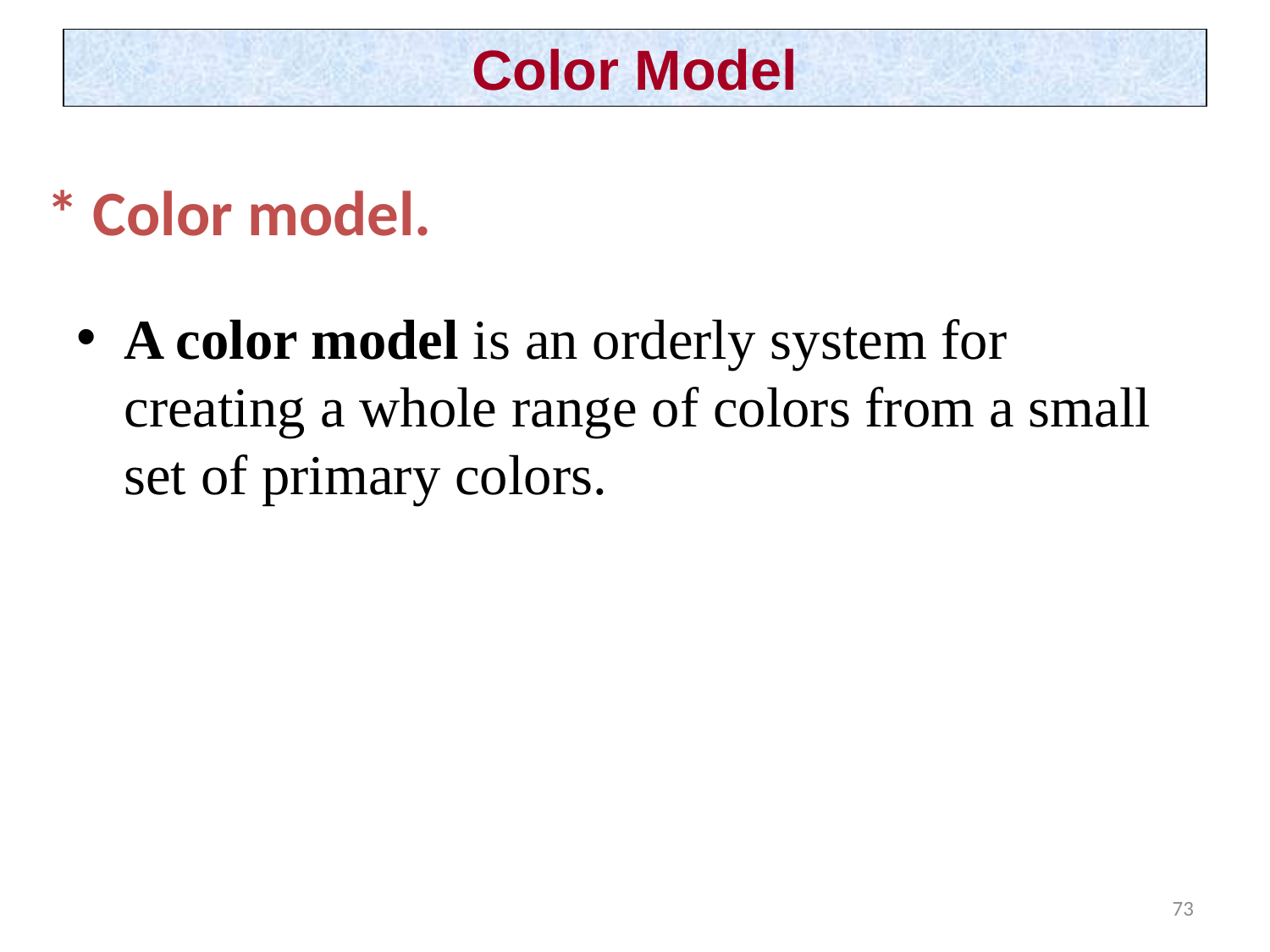

Color Model
* Color model.
A color model is an orderly system for creating a whole range of colors from a small set of primary colors.
73